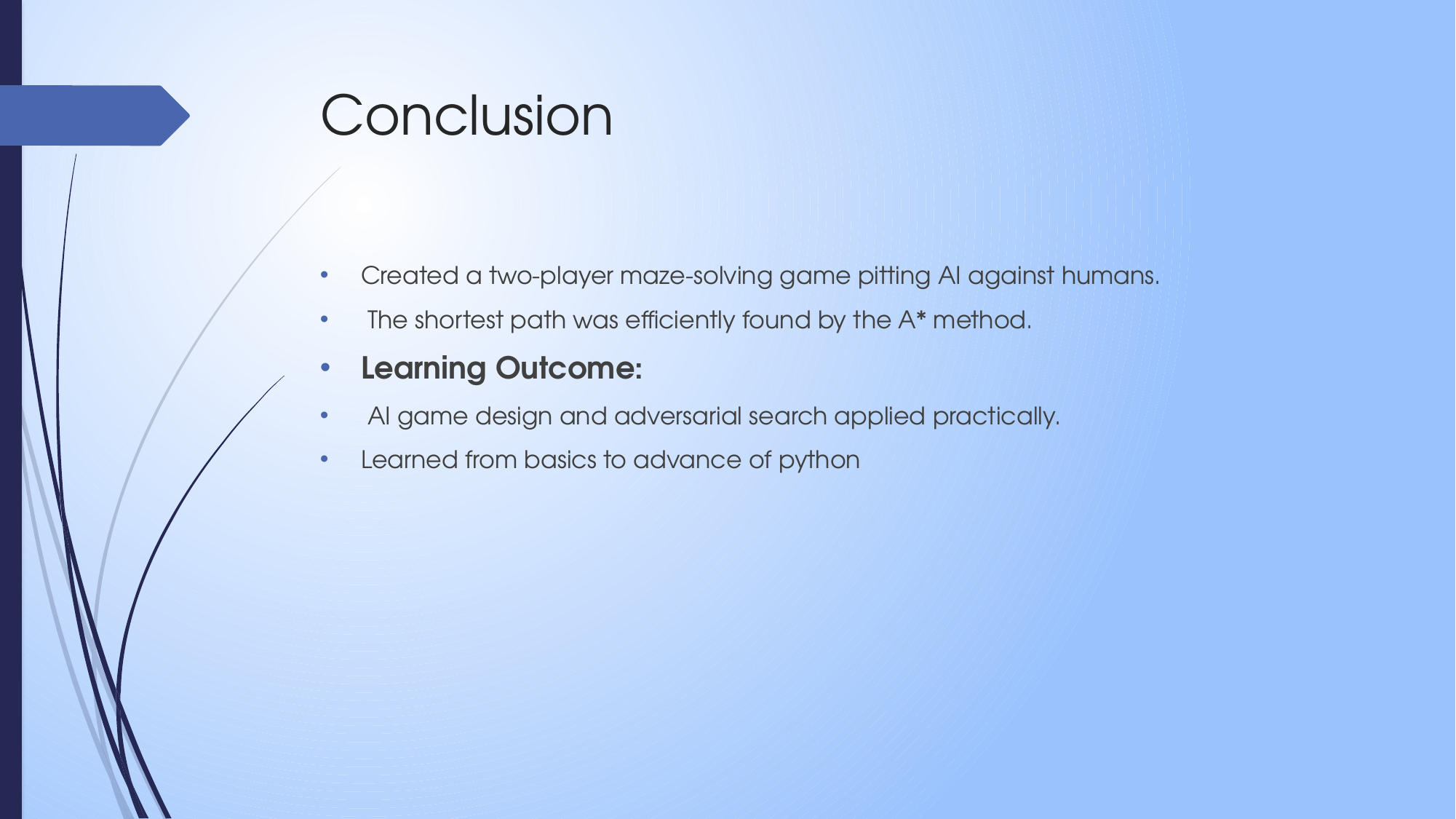

# Conclusion
Created a two-player maze-solving game pitting AI against humans.
 The shortest path was efficiently found by the A* method.
Learning Outcome:
 AI game design and adversarial search applied practically.
Learned from basics to advance of python